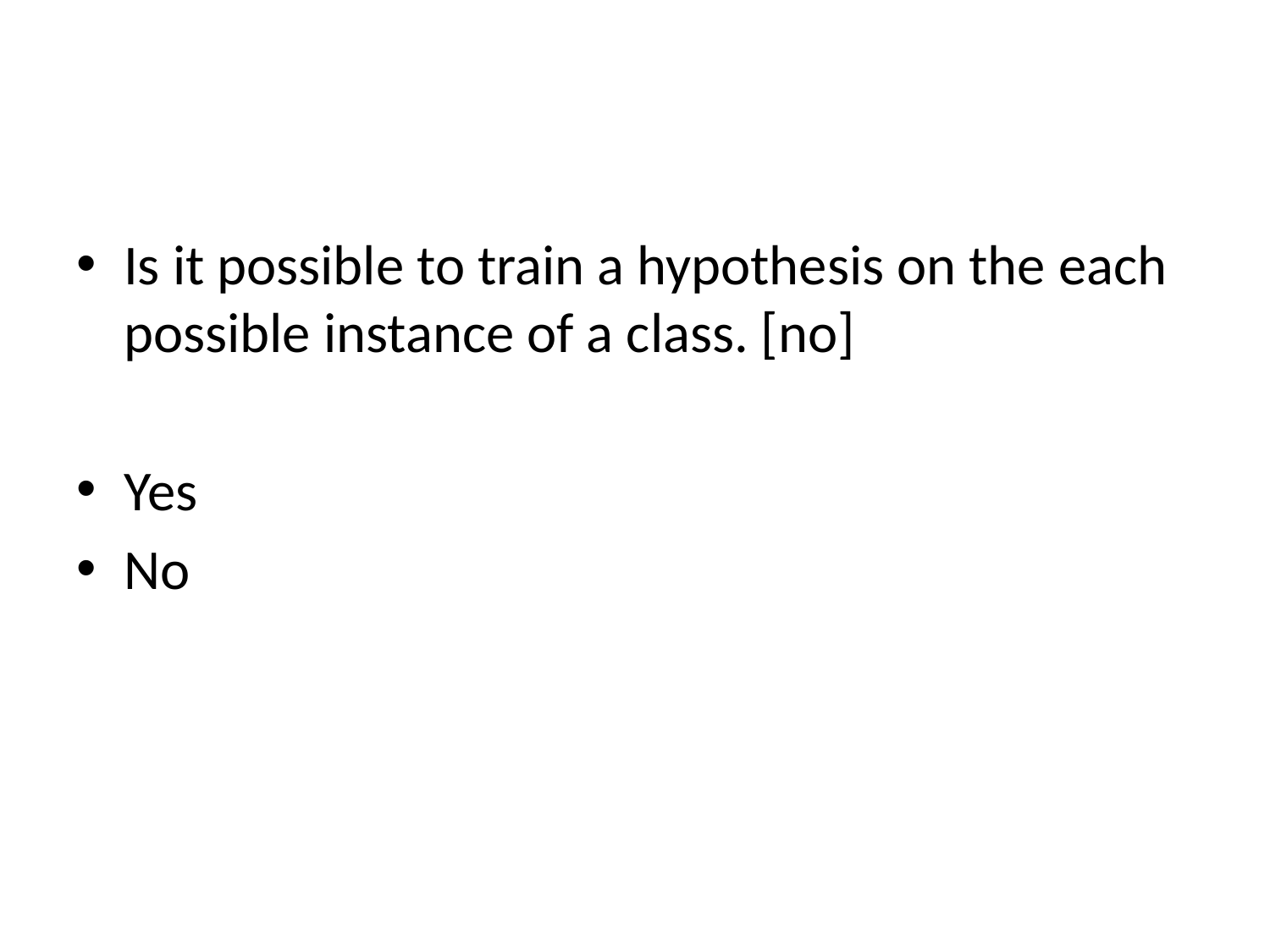

#
Is it possible to train a hypothesis on the each possible instance of a class. [no]

Yes
No